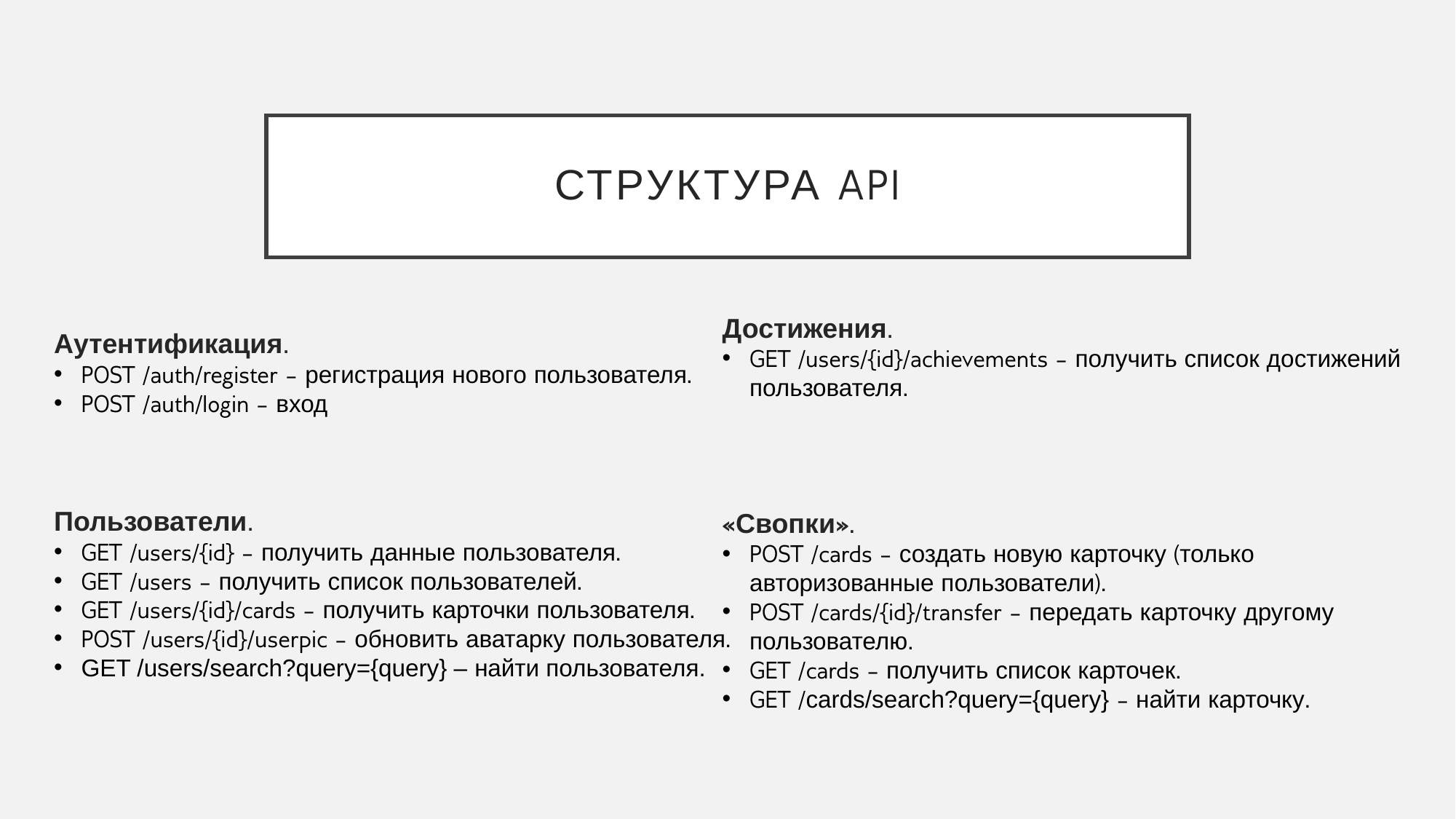

# Структура API
Достижения.
GET /users/{id}/achievements – получить список достижений пользователя.
Аутентификация.
POST /auth/register – регистрация нового пользователя.
POST /auth/login – вход
Пользователи.
GET /users/{id} – получить данные пользователя.
GET /users – получить список пользователей.
GET /users/{id}/cards – получить карточки пользователя.
POST /users/{id}/userpic – обновить аватарку пользователя.
GET /users/search?query={query} – найти пользователя.

«Свопки».
POST /cards – создать новую карточку (только авторизованные пользователи).
POST /cards/{id}/transfer – передать карточку другому пользователю.
GET /cards – получить список карточек.
GET /cards/search?query={query} – найти карточку.